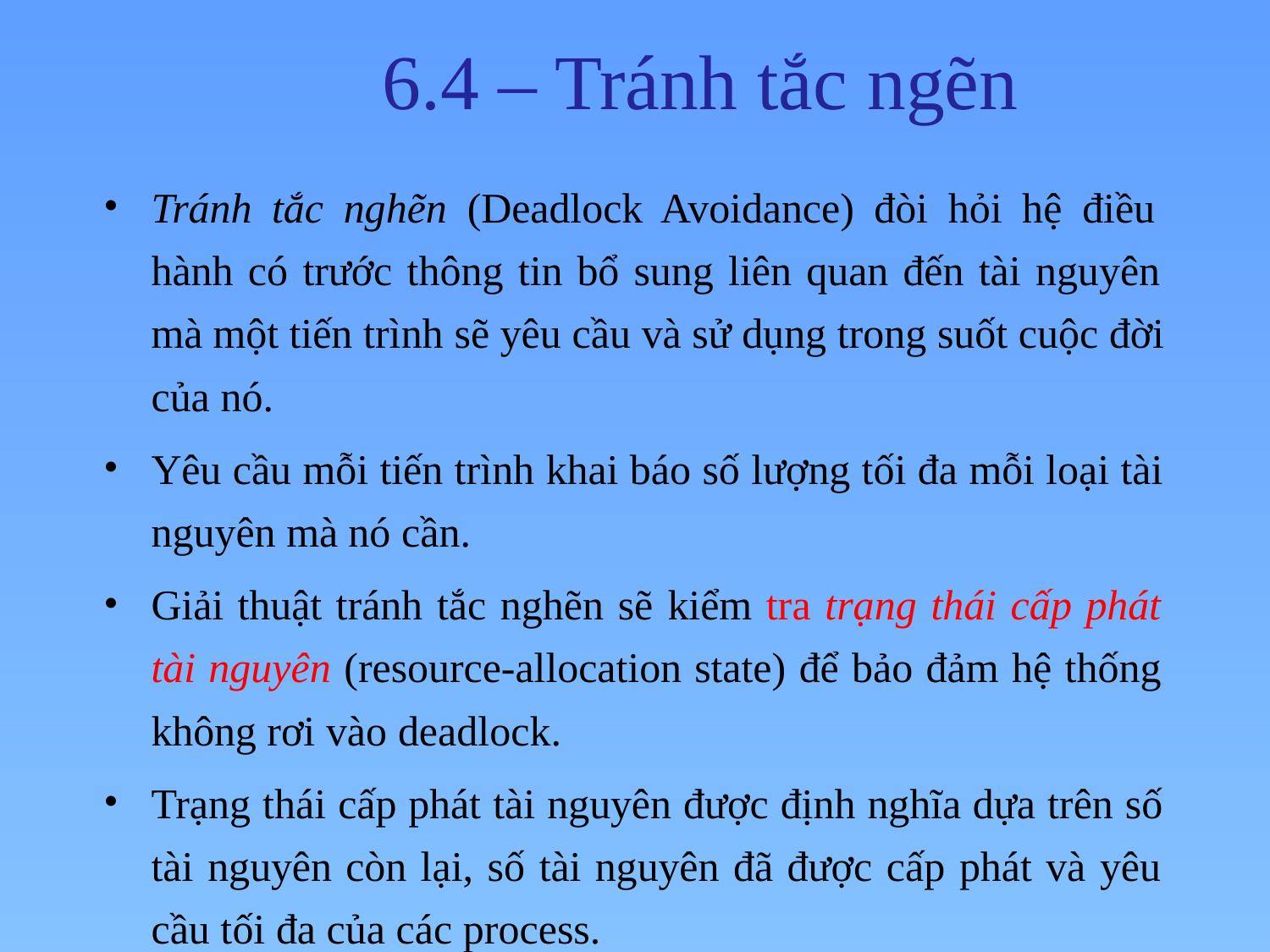

# 6.4 – Tránh tắc ngẽn
Tránh tắc nghẽn (Deadlock Avoidance) đòi hỏi hệ điều  hành có trước thông tin bổ sung liên quan đến tài nguyên  mà một tiến trình sẽ yêu cầu và sử dụng trong suốt cuộc đời  của nó.
Yêu cầu mỗi tiến trình khai báo số lượng tối đa mỗi loại tài  nguyên mà nó cần.
Giải thuật tránh tắc nghẽn sẽ kiểm tra trạng thái cấp phát  tài nguyên (resource-allocation state) để bảo đảm hệ thống  không rơi vào deadlock.
Trạng thái cấp phát tài nguyên được định nghĩa dựa trên số  tài nguyên còn lại, số tài nguyên đã được cấp phát và yêu  cầu tối đa của các process.